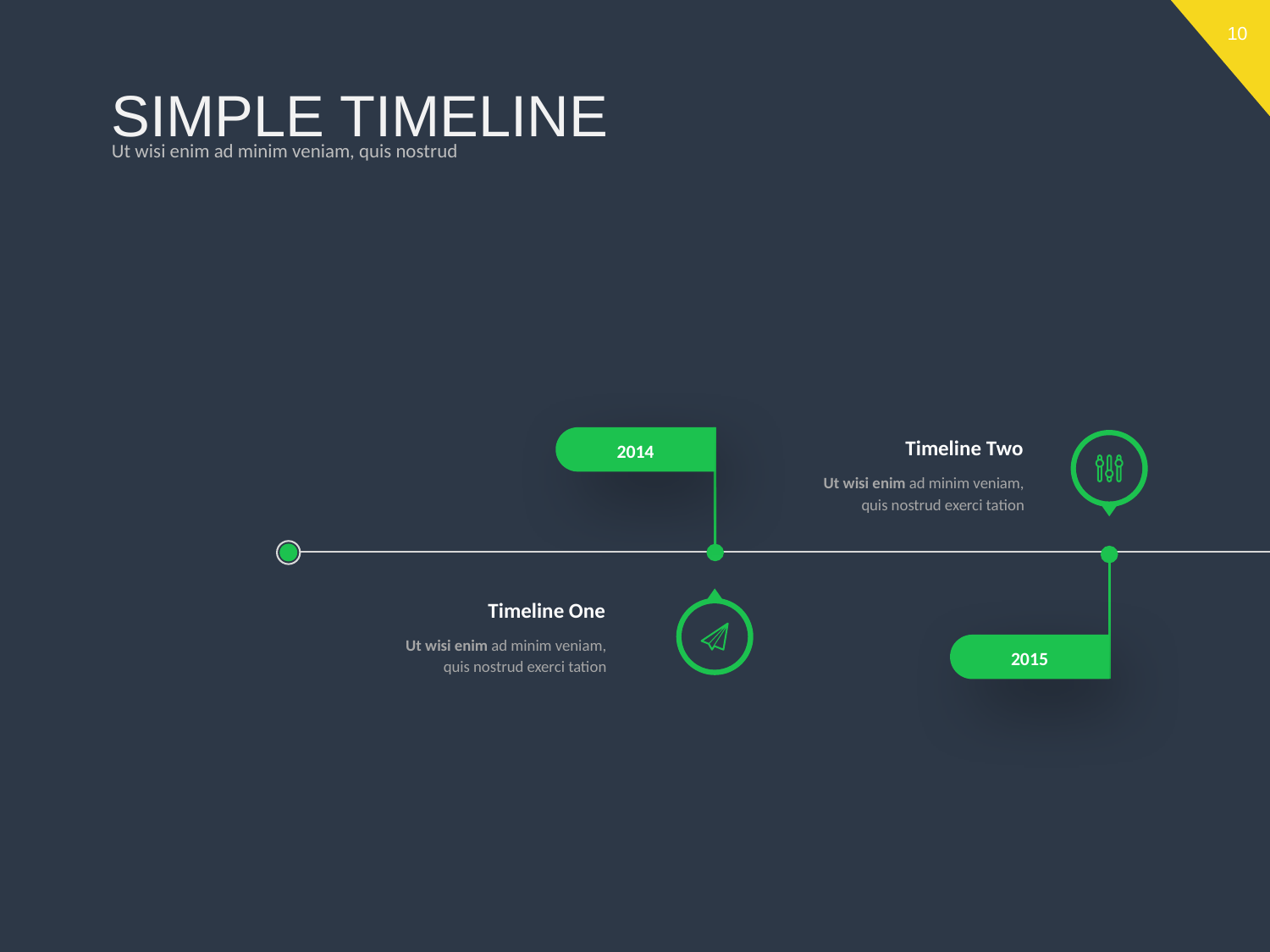

# SIMPLE TIMELINE
Ut wisi enim ad minim veniam, quis nostrud

2014
Timeline Two
Ut wisi enim ad minim veniam, quis nostrud exerci tation

2015

Timeline One
Ut wisi enim ad minim veniam, quis nostrud exerci tation